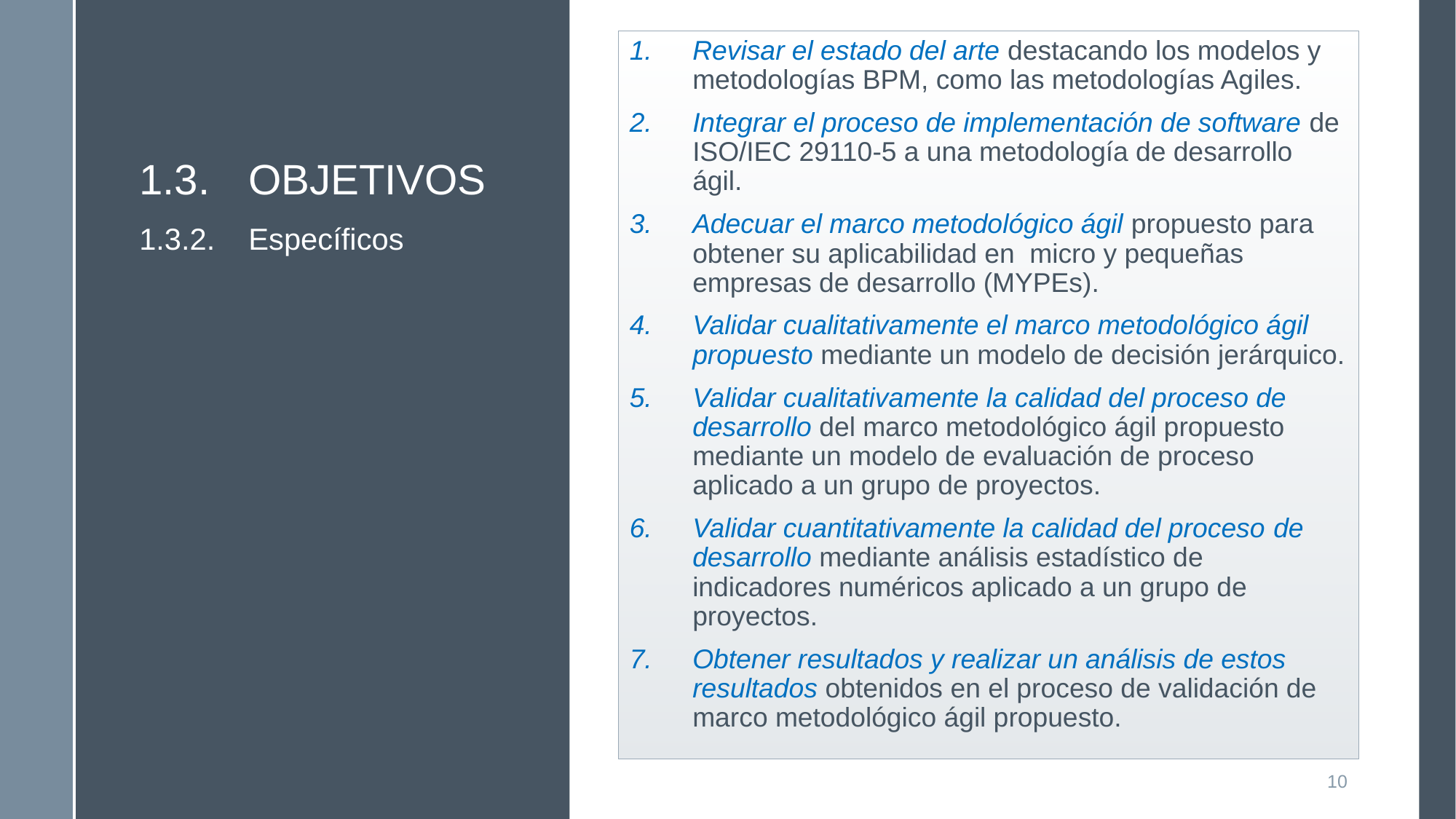

Revisar el estado del arte destacando los modelos y metodologías BPM, como las metodologías Agiles.
Integrar el proceso de implementación de software de ISO/IEC 29110-5 a una metodología de desarrollo ágil.
Adecuar el marco metodológico ágil propuesto para obtener su aplicabilidad en  micro y pequeñas empresas de desarrollo (MYPEs).
Validar cualitativamente el marco metodológico ágil propuesto mediante un modelo de decisión jerárquico.
Validar cualitativamente la calidad del proceso de desarrollo del marco metodológico ágil propuesto mediante un modelo de evaluación de proceso aplicado a un grupo de proyectos.
Validar cuantitativamente la calidad del proceso de desarrollo mediante análisis estadístico de indicadores numéricos aplicado a un grupo de proyectos.
Obtener resultados y realizar un análisis de estos resultados obtenidos en el proceso de validación de marco metodológico ágil propuesto.
# 1.3.	Objetivos
1.3.2.	Específicos
10